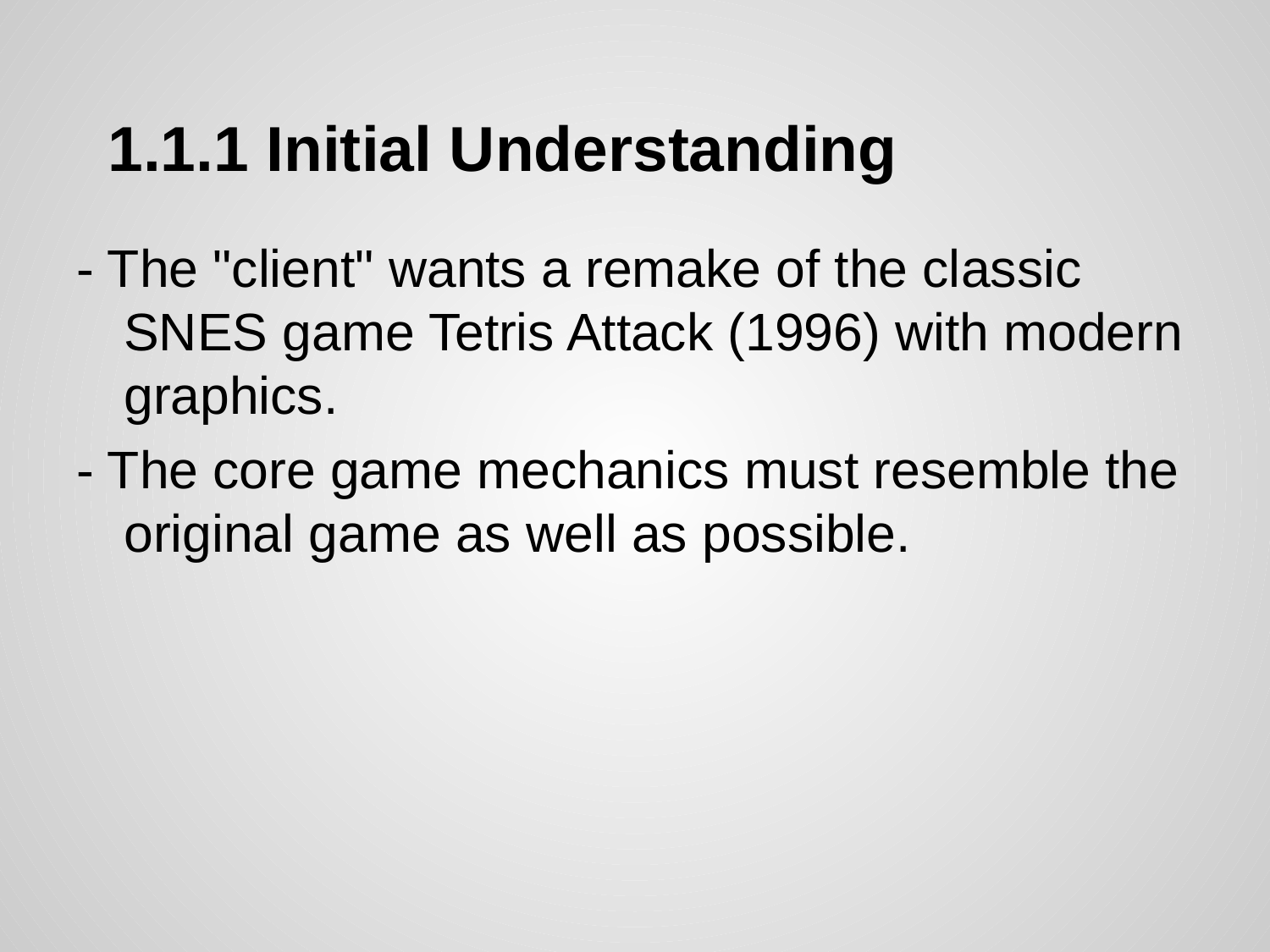

# 1.1.1 Initial Understanding
- The "client" wants a remake of the classic SNES game Tetris Attack (1996) with modern graphics.
- The core game mechanics must resemble the original game as well as possible.